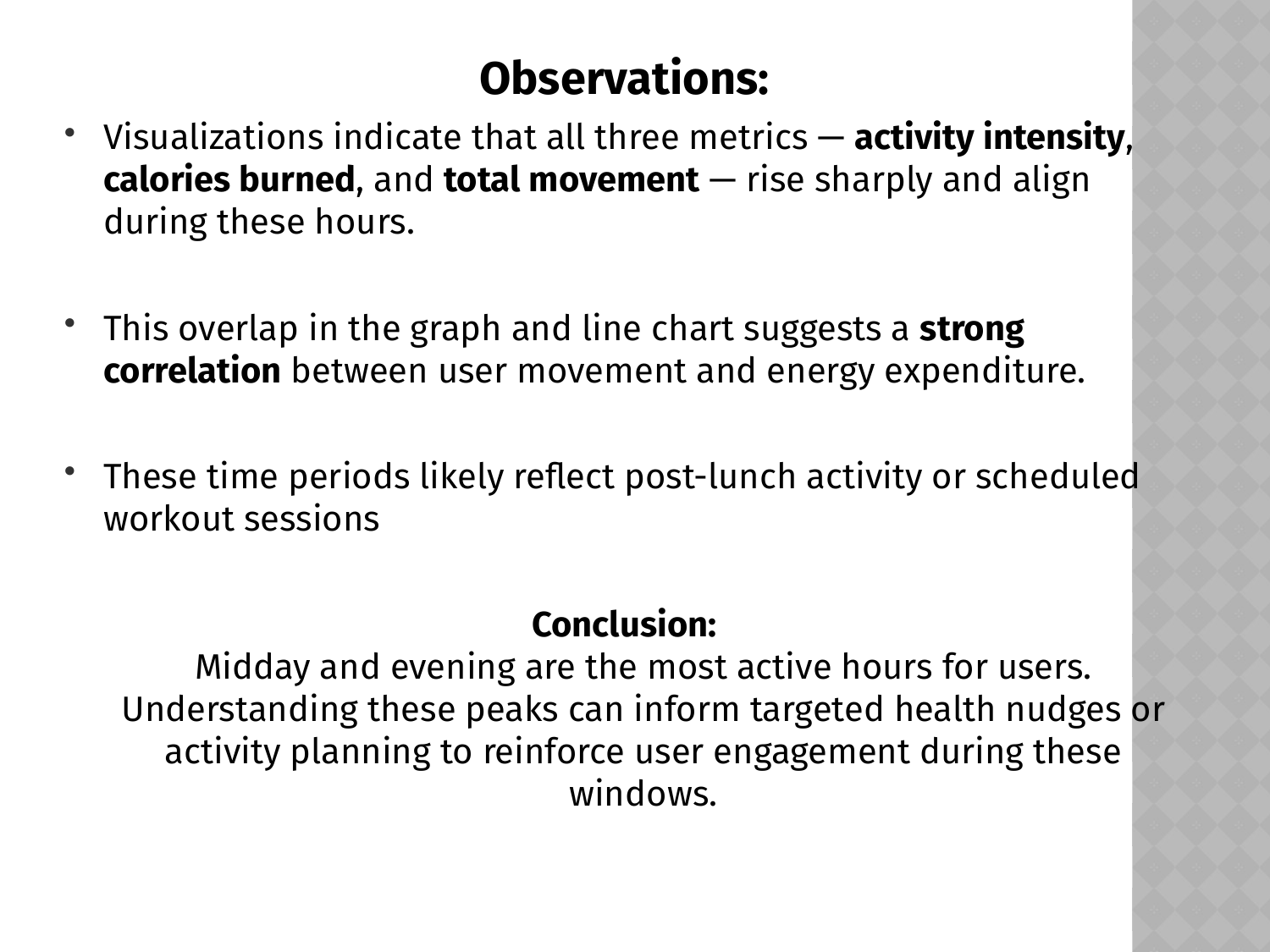

Observations:
Visualizations indicate that all three metrics — activity intensity, calories burned, and total movement — rise sharply and align during these hours.

This overlap in the graph and line chart suggests a strong correlation between user movement and energy expenditure.

These time periods likely reflect post-lunch activity or scheduled workout sessions

Conclusion:
Midday and evening are the most active hours for users. Understanding these peaks can inform targeted health nudges or activity planning to reinforce user engagement during these windows.